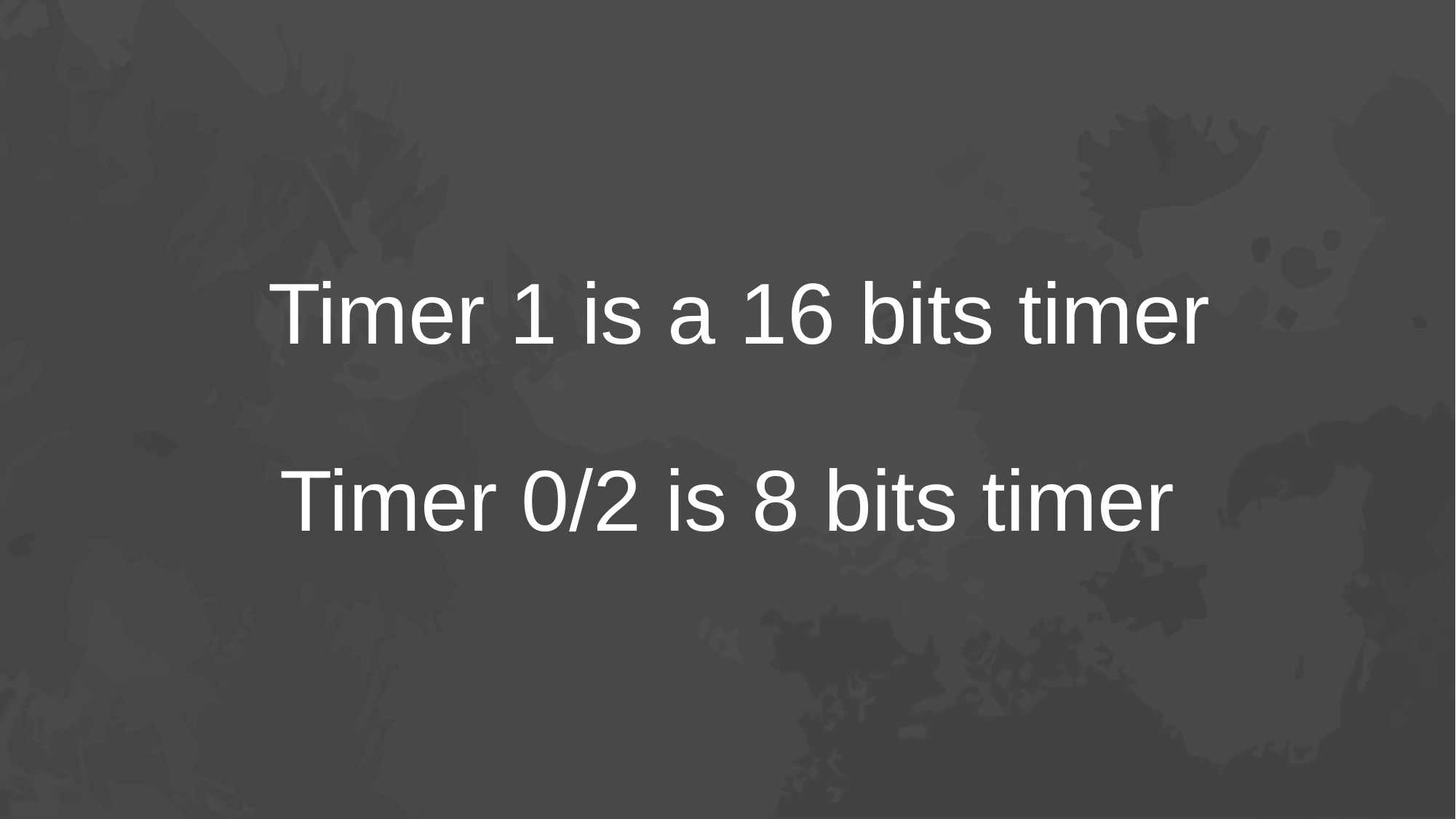

# Timer 1 is a 16 bits timer Timer 0/2 is 8 bits timer